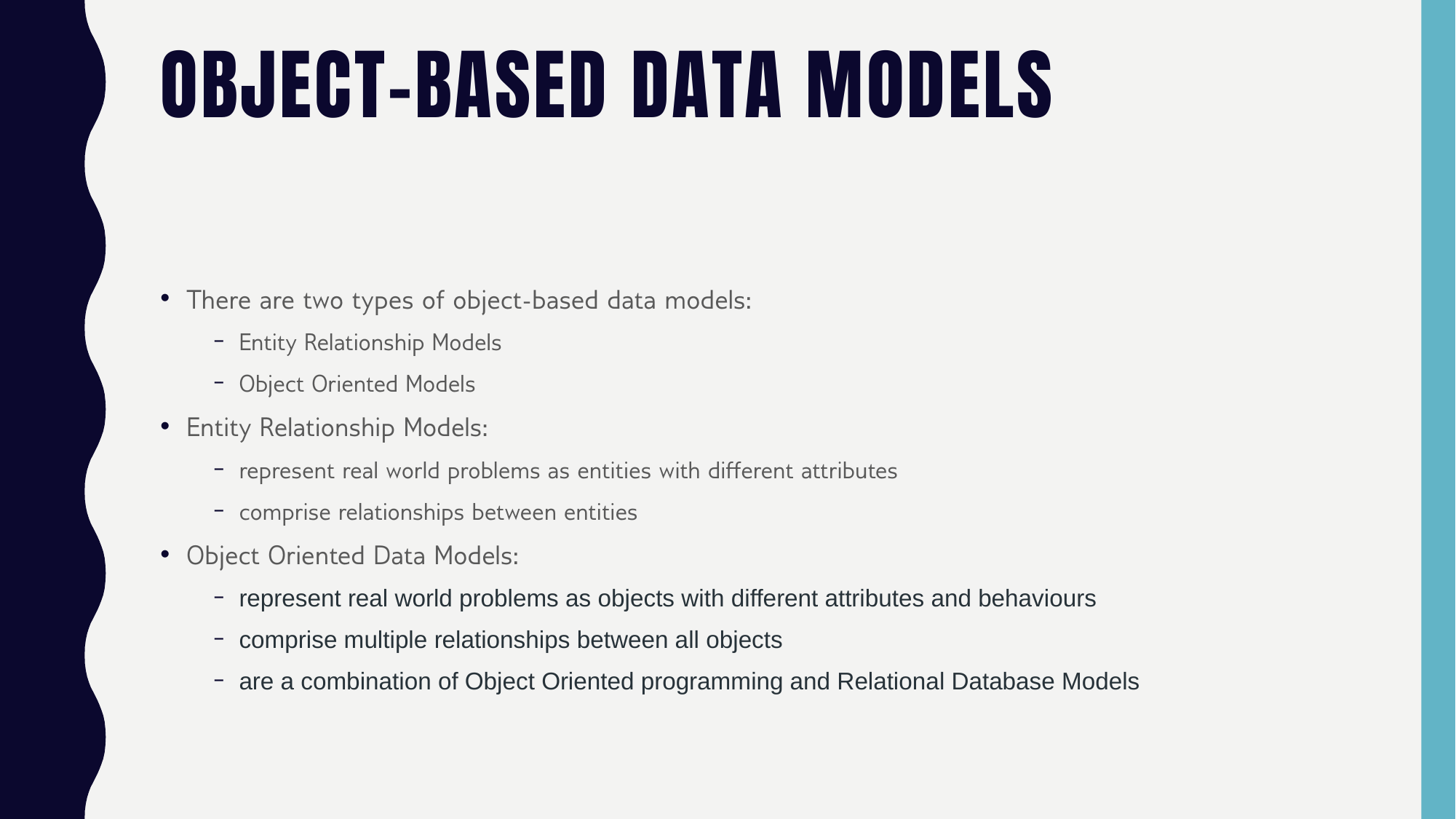

# Object-Based DATA mODELS
There are two types of object-based data models:
Entity Relationship Models
Object Oriented Models
Entity Relationship Models:
represent real world problems as entities with different attributes
comprise relationships between entities
Object Oriented Data Models:
represent real world problems as objects with different attributes and behaviours
comprise multiple relationships between all objects
are a combination of Object Oriented programming and Relational Database Models